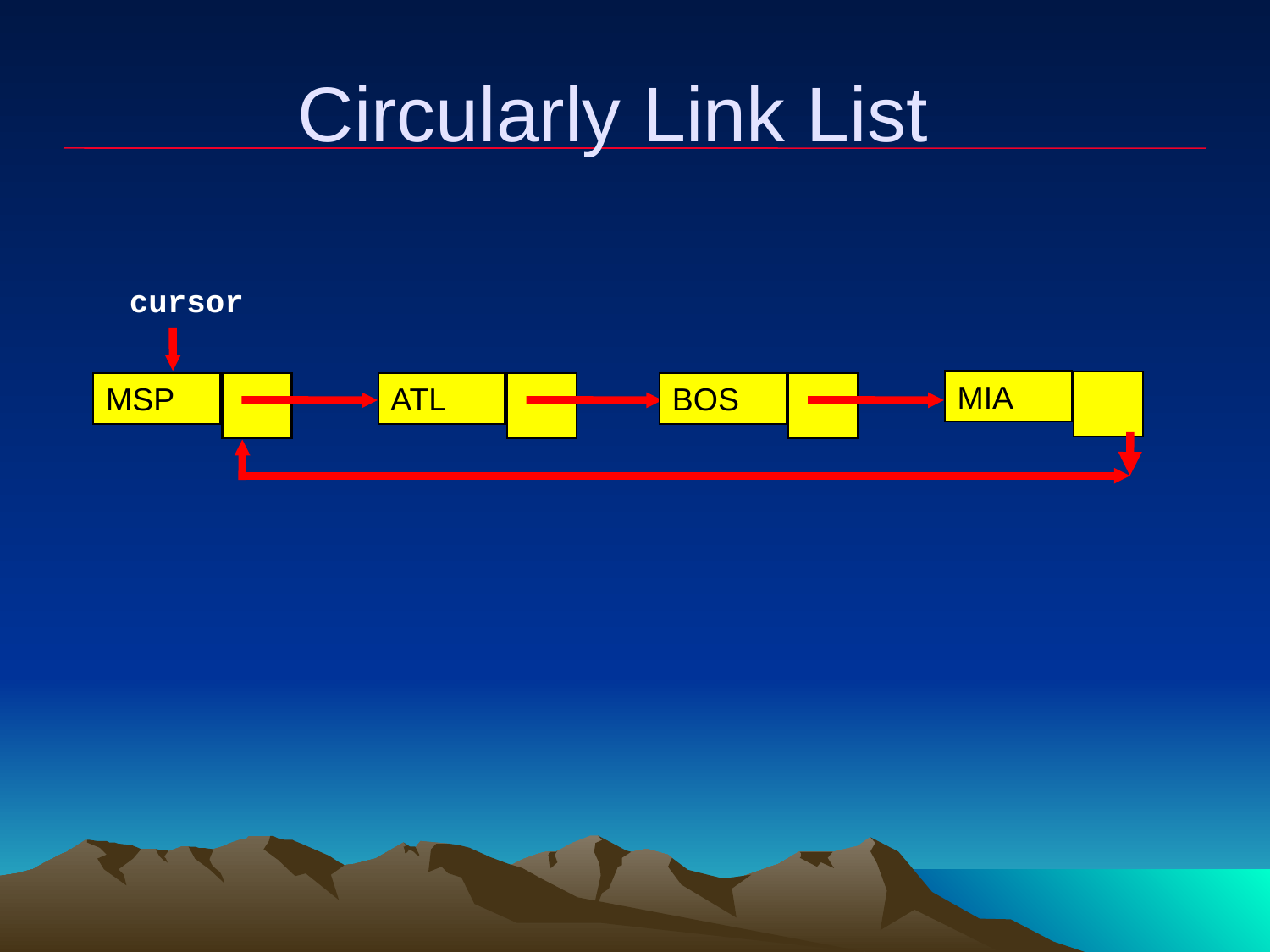

# Circularly Link List
cursor

MIA

MSP

ATL

BOS